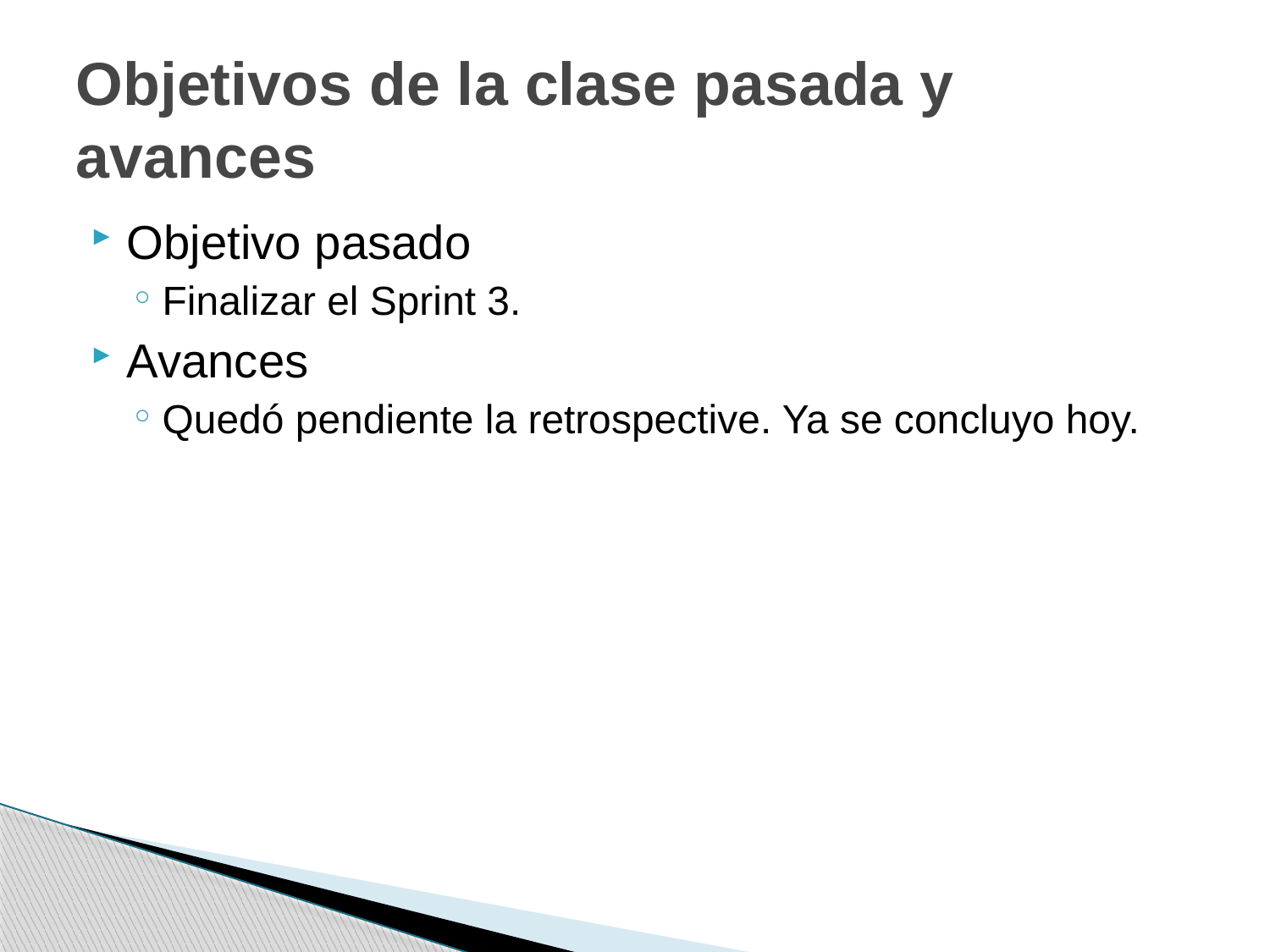

# Objetivos de la clase pasada y avances
Objetivo pasado
Finalizar el Sprint 3.
Avances
Quedó pendiente la retrospective. Ya se concluyo hoy.